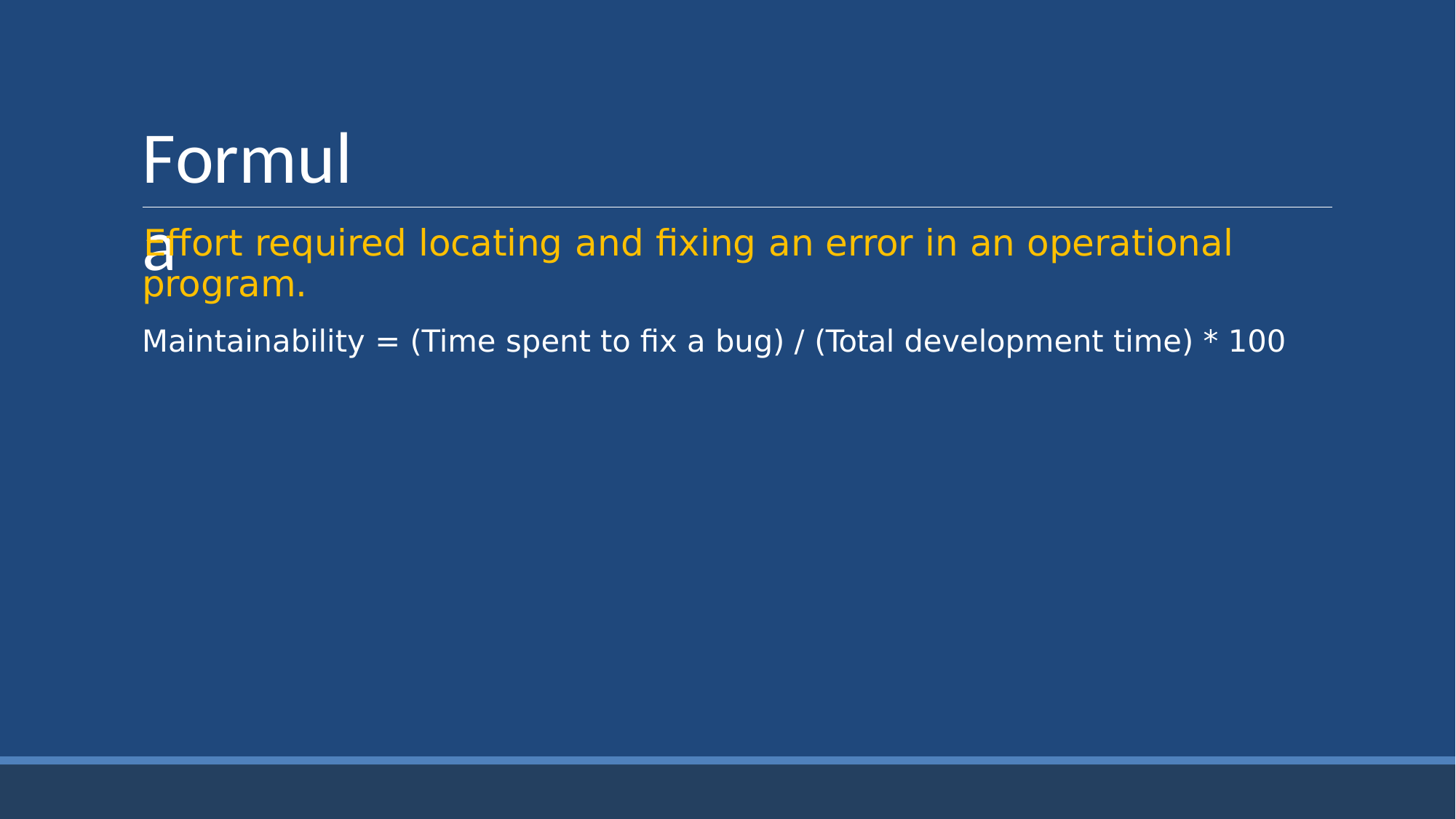

# Formula
Effort required locating and fixing an error in an operational
program.
Maintainability = (Time spent to fix a bug) / (Total development time) * 100